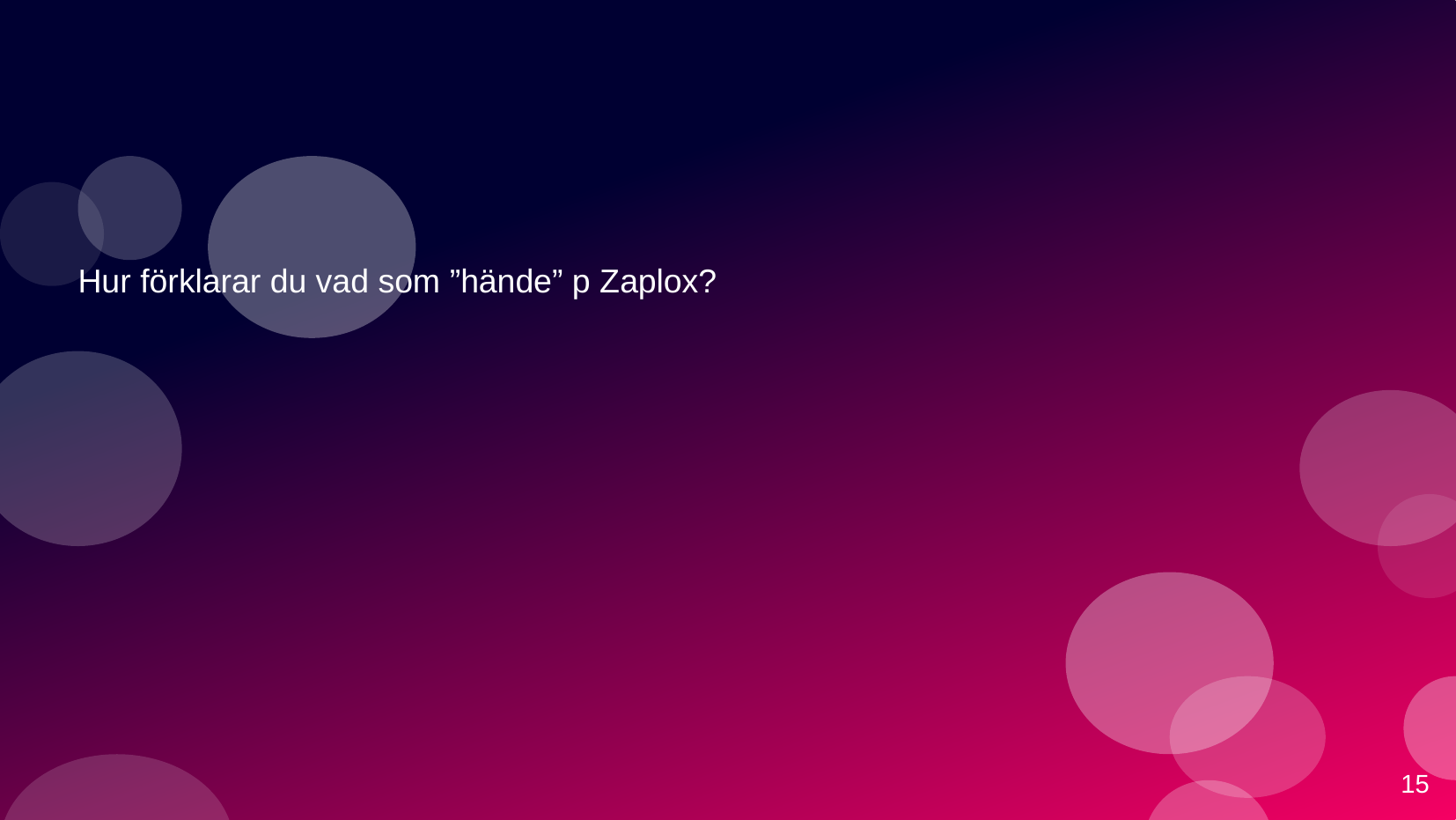

# Hur förklarar du vad som ”hände” p Zaplox?

15

?